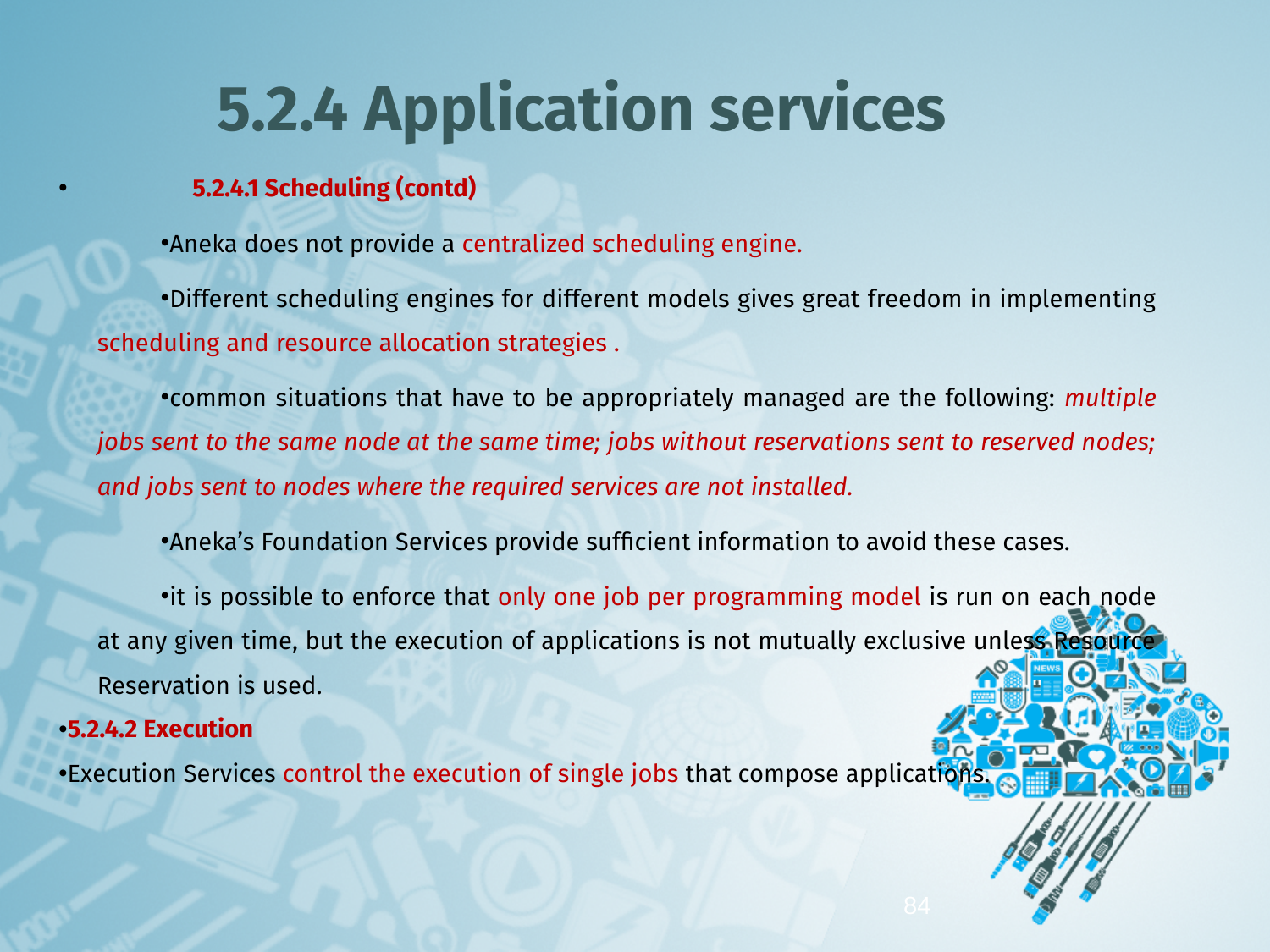

# 5.2.4 Application services
	5.2.4.1 Scheduling (contd)
Aneka does not provide a centralized scheduling engine.
Different scheduling engines for different models gives great freedom in implementing scheduling and resource allocation strategies .
common situations that have to be appropriately managed are the following: multiple jobs sent to the same node at the same time; jobs without reservations sent to reserved nodes; and jobs sent to nodes where the required services are not installed.
Aneka’s Foundation Services provide sufficient information to avoid these cases.
it is possible to enforce that only one job per programming model is run on each node at any given time, but the execution of applications is not mutually exclusive unless Resource Reservation is used.
5.2.4.2 Execution
Execution Services control the execution of single jobs that compose applications.

84